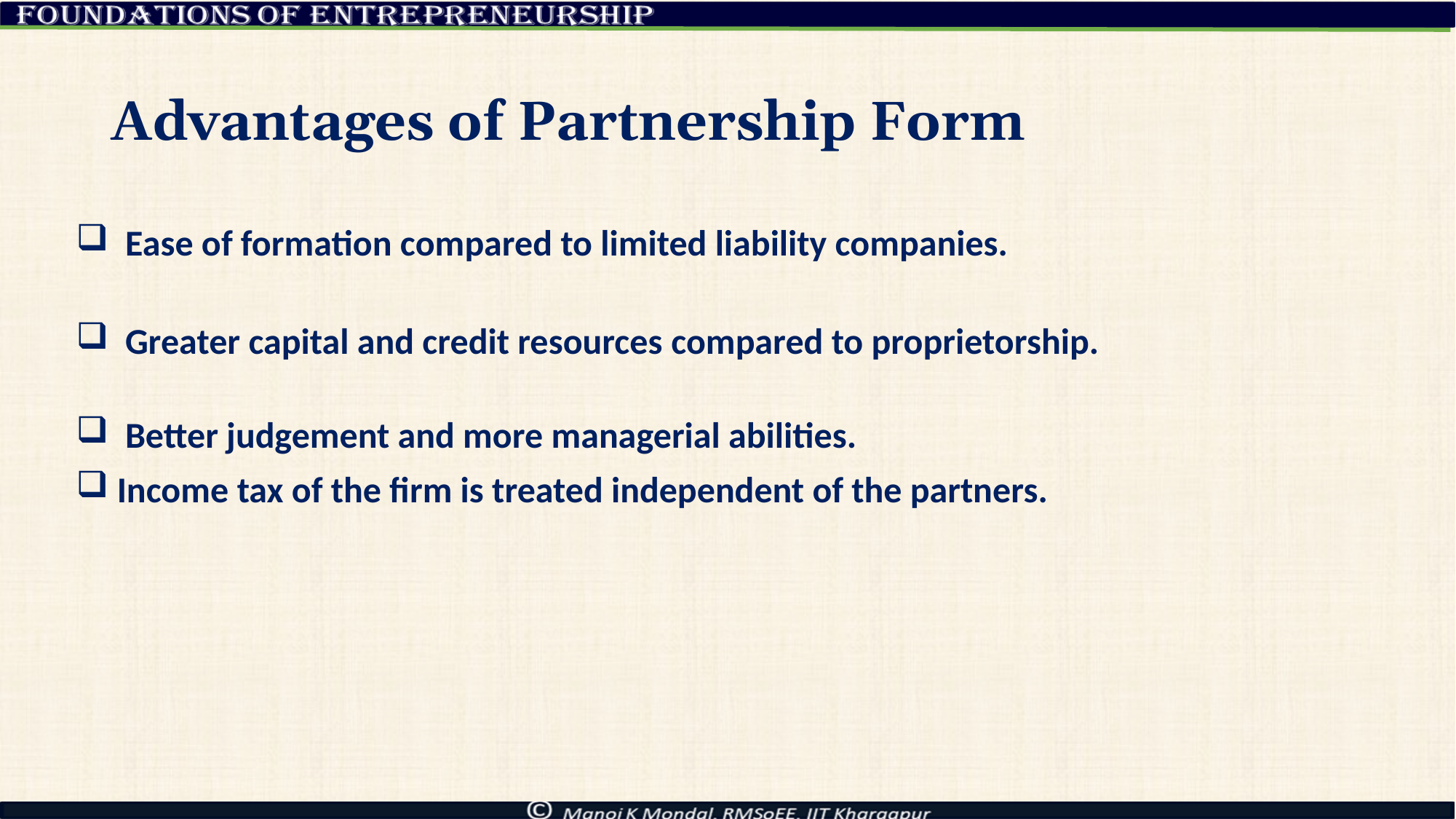

# Advantages of Partnership Form
  Ease of formation compared to limited liability companies.
  Greater capital and credit resources compared to proprietorship.
  Better judgement and more managerial abilities.
 Income tax of the firm is treated independent of the partners.